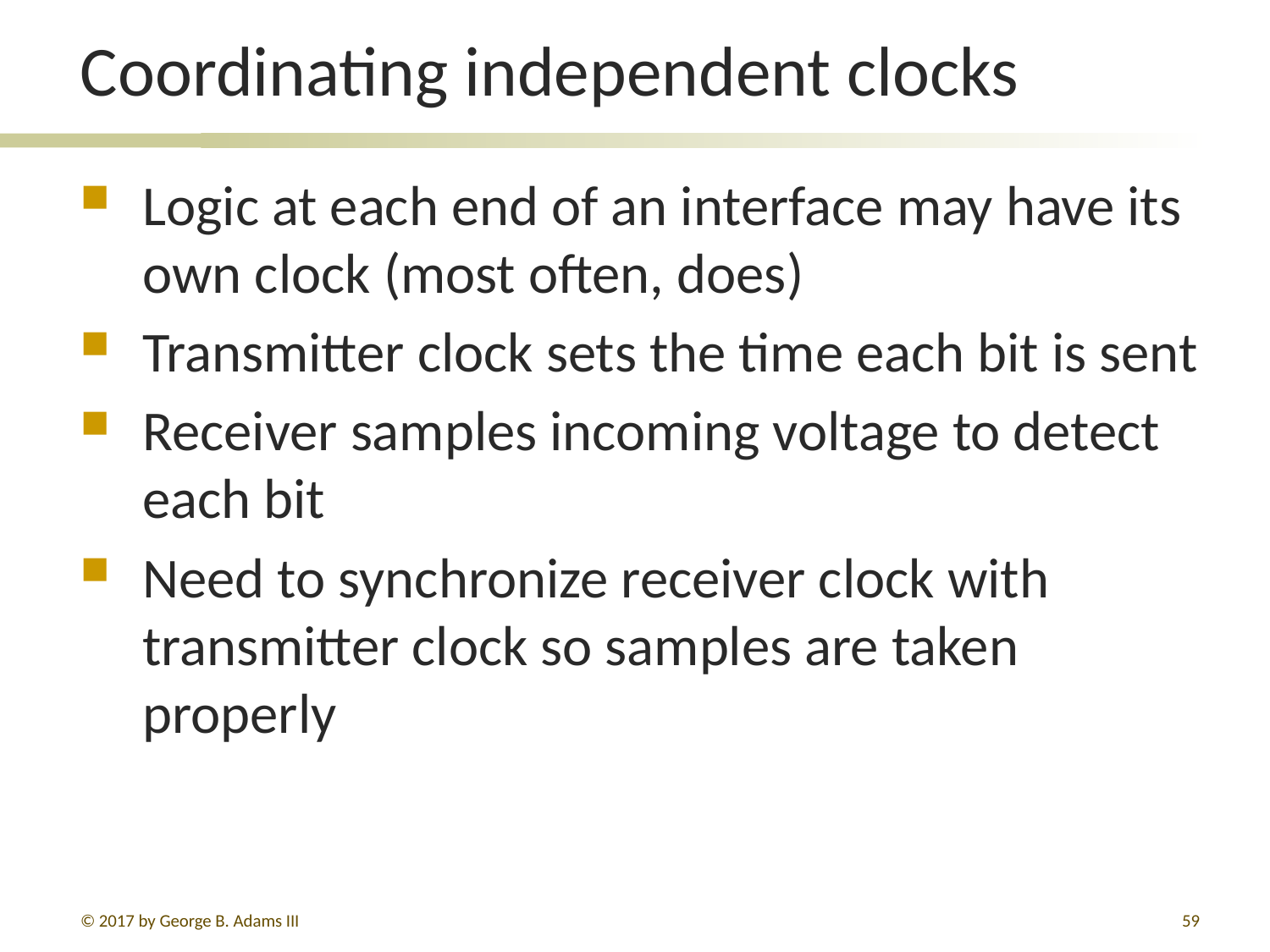

# Coordinating independent clocks
Logic at each end of an interface may have its own clock (most often, does)
Transmitter clock sets the time each bit is sent
Receiver samples incoming voltage to detect each bit
Need to synchronize receiver clock with transmitter clock so samples are taken properly
© 2017 by George B. Adams III
59